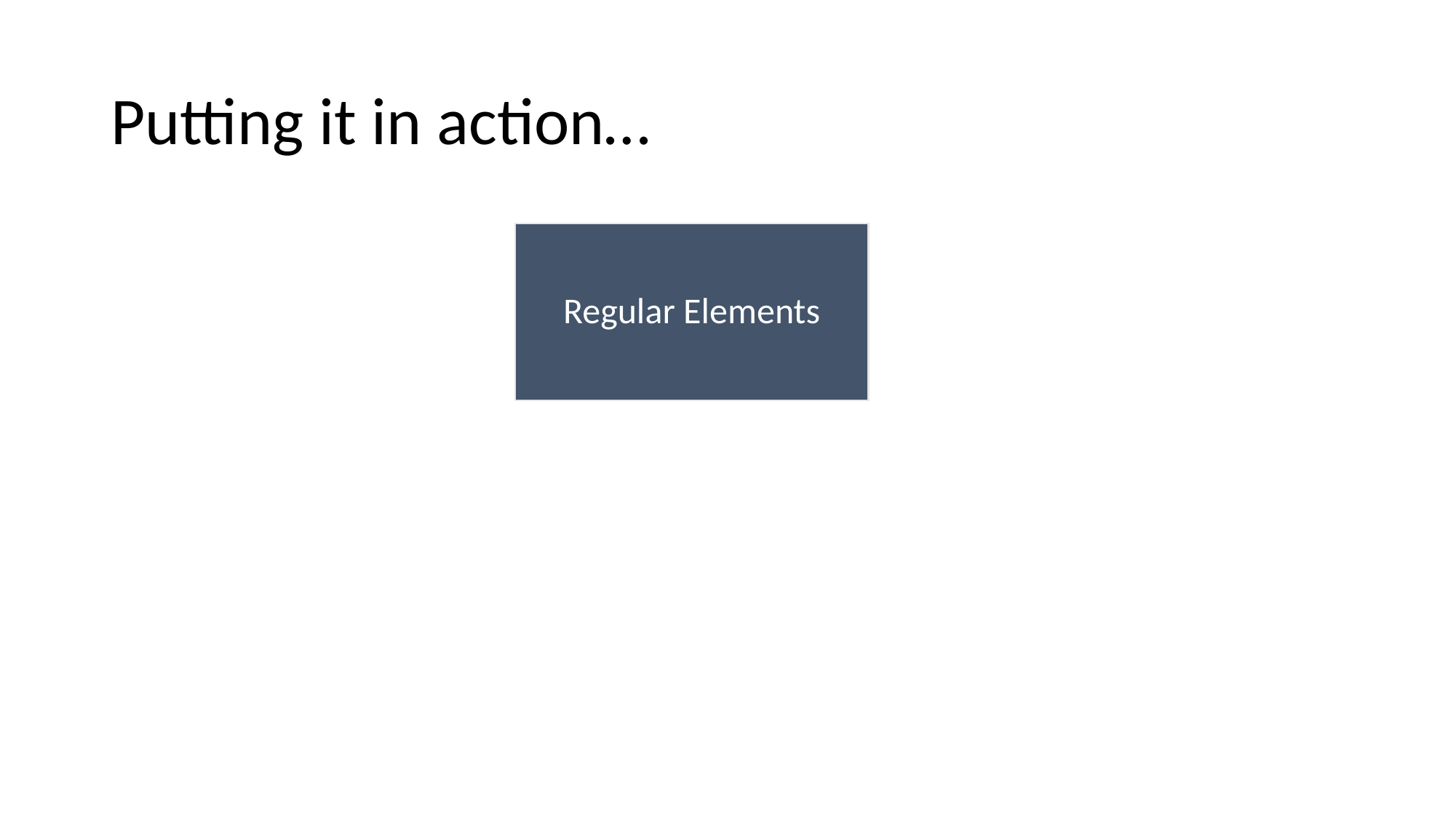

# Putting it in action…
Regular Elements